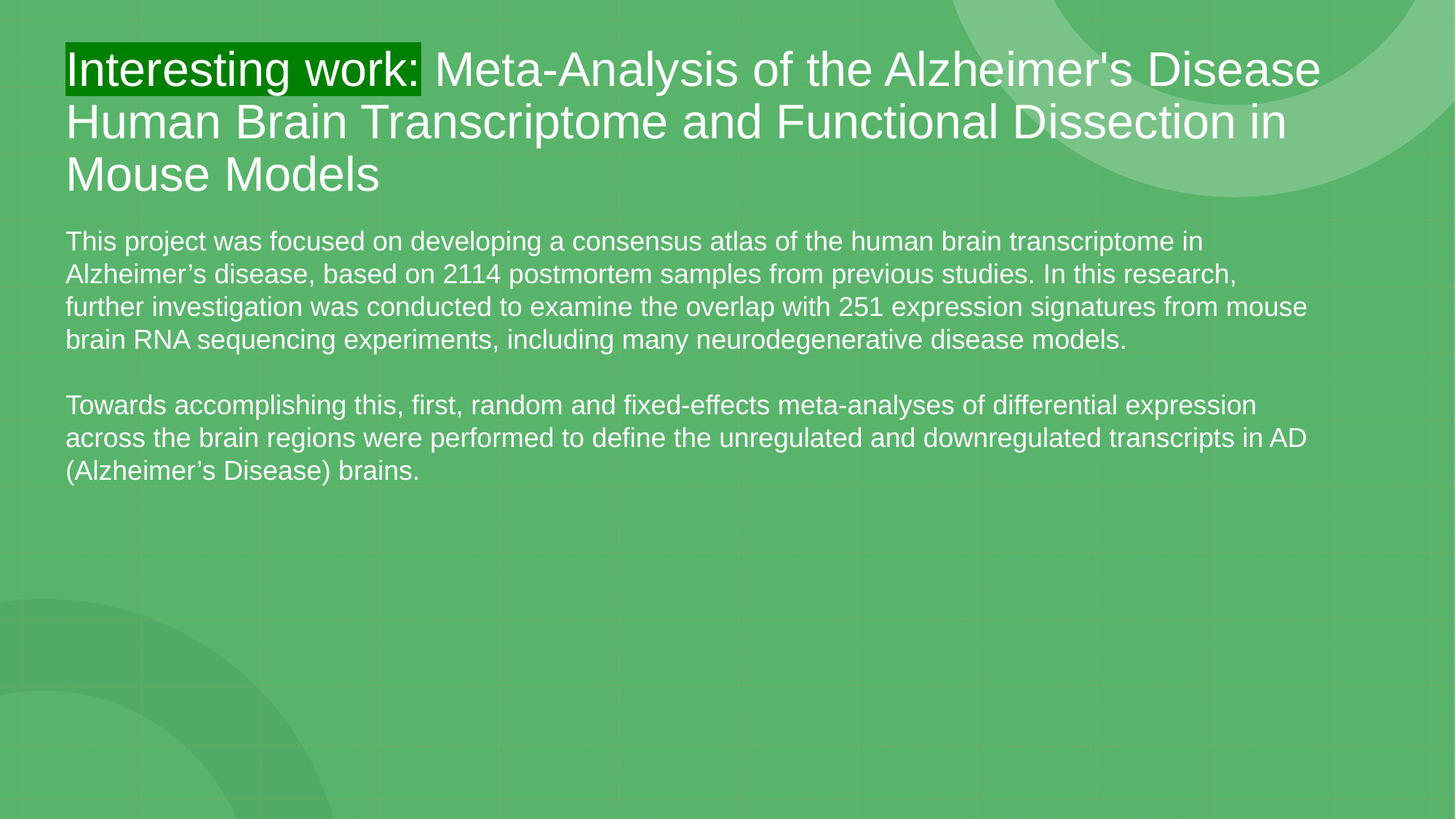

# Interesting work: Meta-Analysis of the Alzheimer's Disease Human Brain Transcriptome and Functional Dissection in Mouse Models
This project was focused on developing a consensus atlas of the human brain transcriptome in Alzheimer’s disease, based on 2114 postmortem samples from previous studies. In this research, further investigation was conducted to examine the overlap with 251 expression signatures from mouse brain RNA sequencing experiments, including many neurodegenerative disease models.

Towards accomplishing this, first, random and fixed-effects meta-analyses of differential expression across the brain regions were performed to define the unregulated and downregulated transcripts in AD (Alzheimer’s Disease) brains.